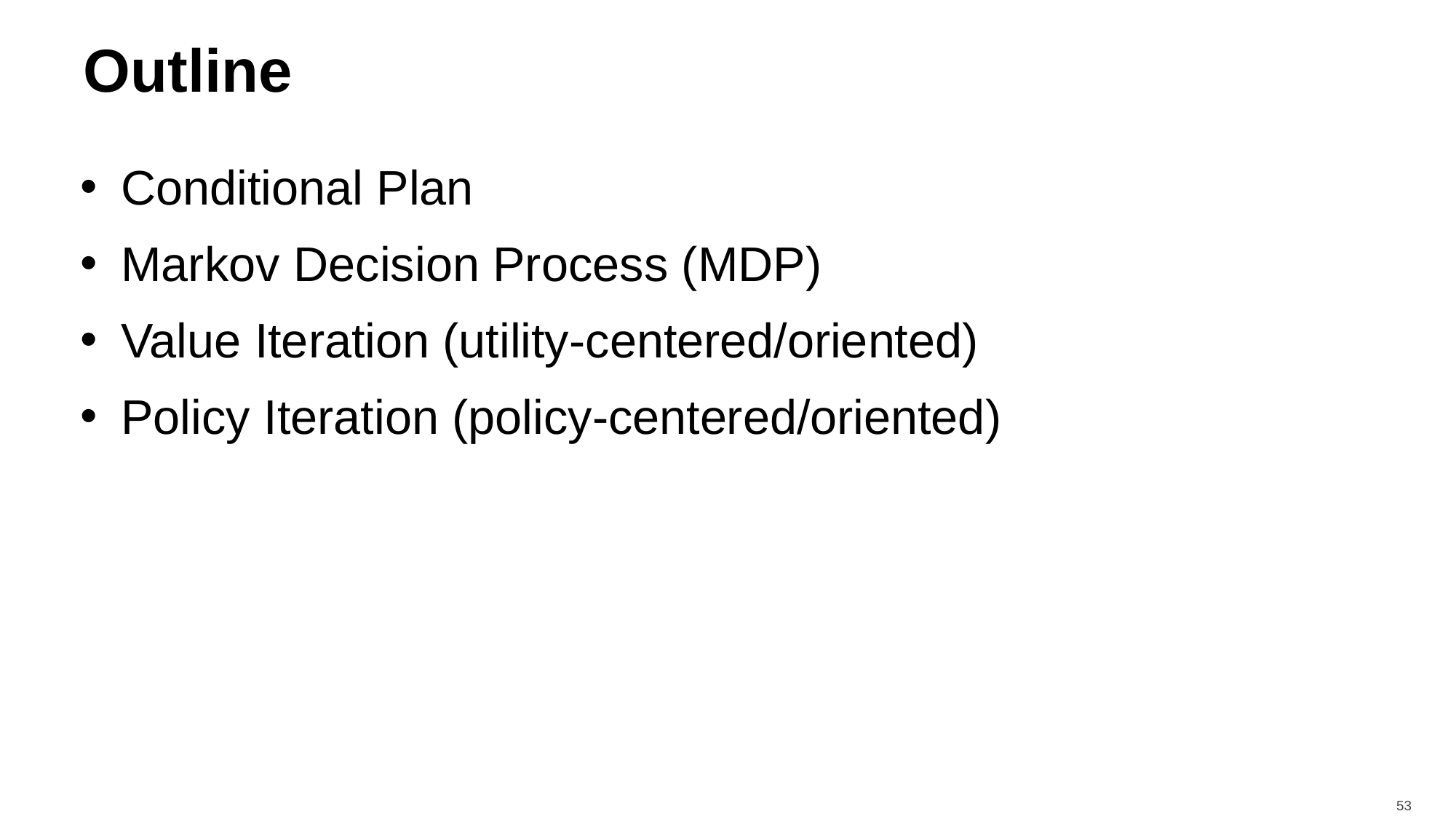

# Outline
Conditional Plan
Markov Decision Process (MDP)
Value Iteration (utility-centered/oriented)
Policy Iteration (policy-centered/oriented)
53